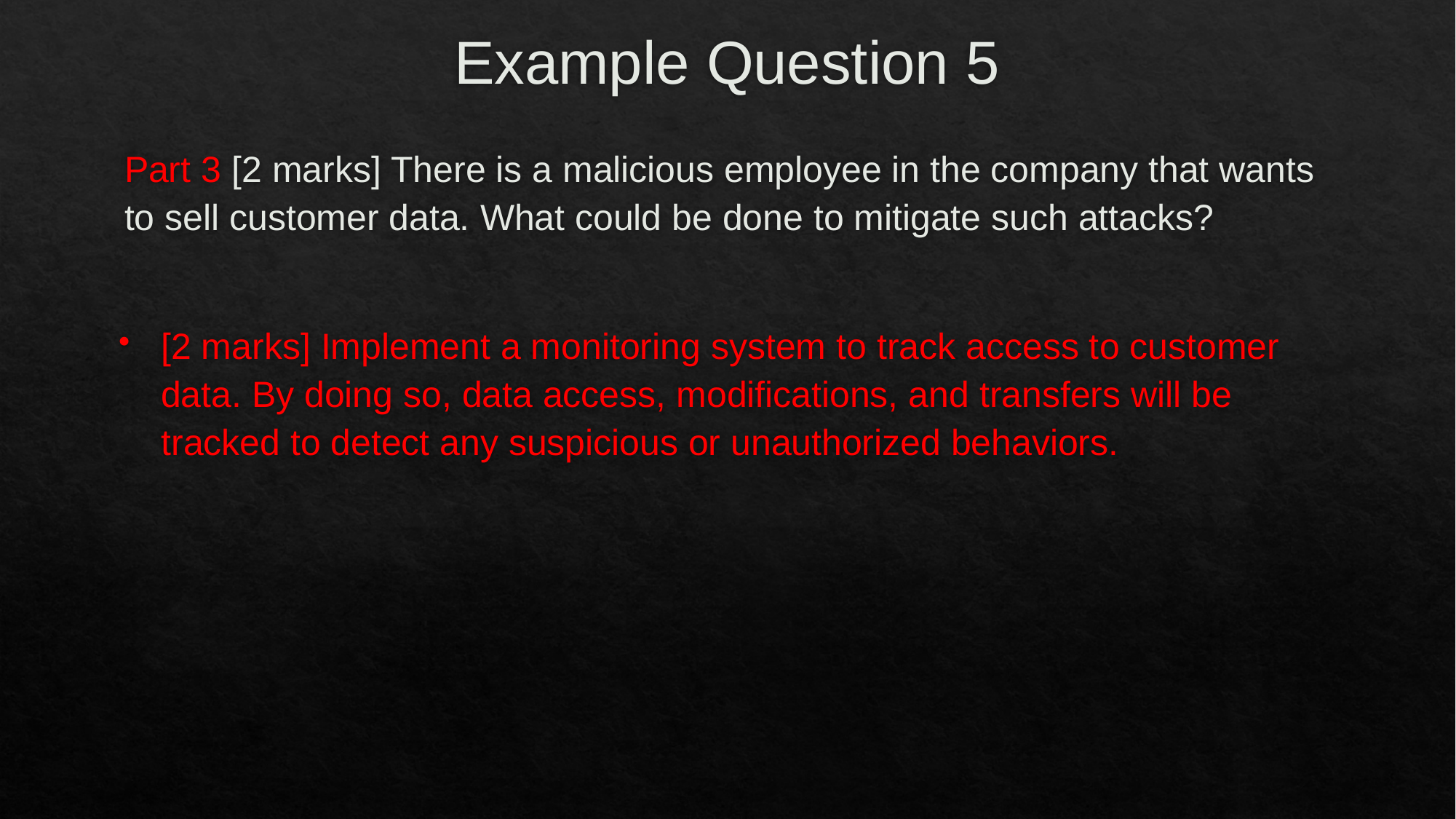

# Example Question 5
Part 3 [2 marks] There is a malicious employee in the company that wants to sell customer data. What could be done to mitigate such attacks?

[2 marks] Implement a monitoring system to track access to customer data. By doing so, data access, modifications, and transfers will be tracked to detect any suspicious or unauthorized behaviors.